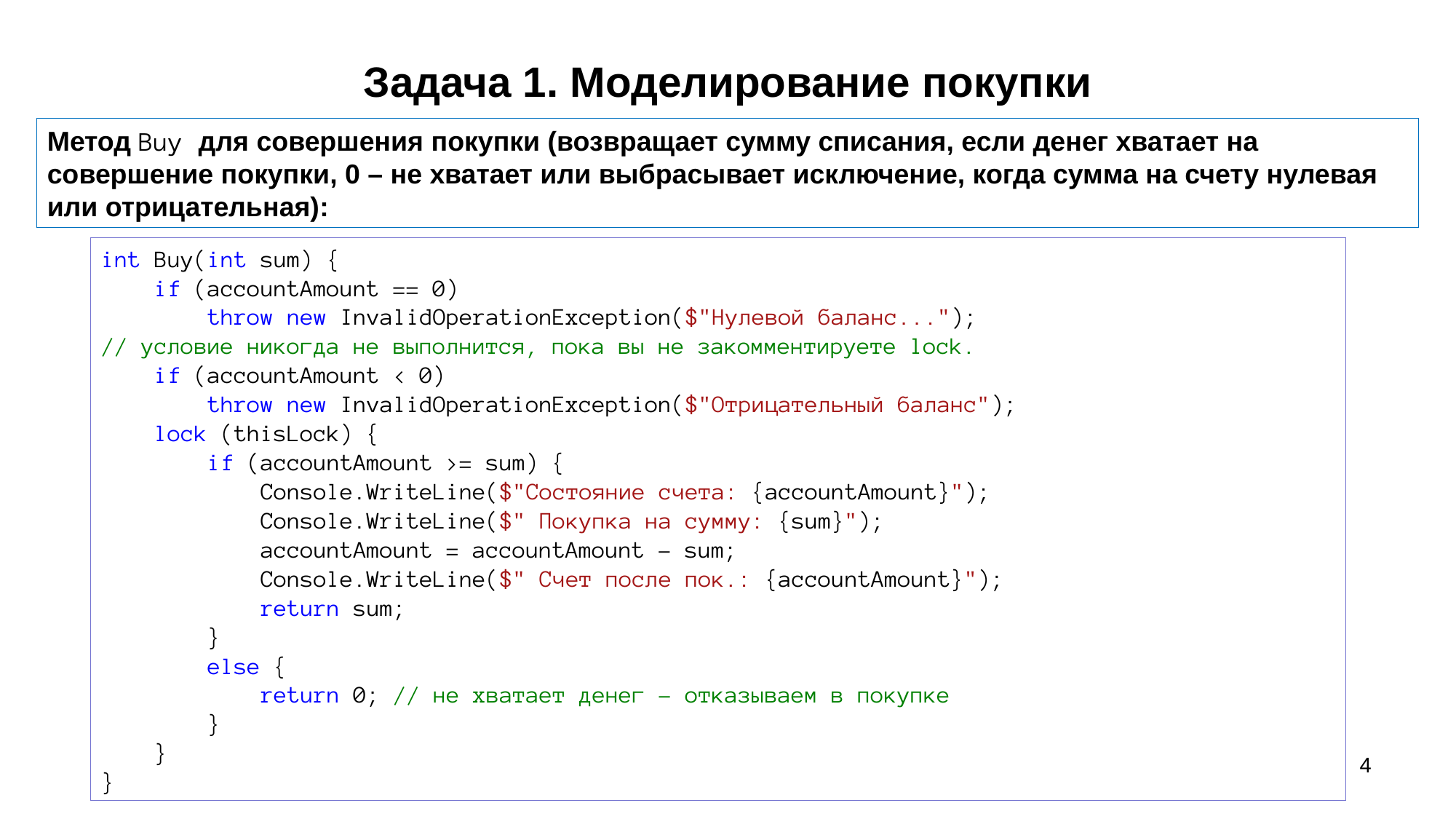

# Задача 1. Моделирование покупки
Метод Buy для совершения покупки (возвращает сумму списания, если денег хватает на совершение покупки, 0 – не хватает или выбрасывает исключение, когда сумма на счету нулевая или отрицательная):
int Buy(int sum) {
    if (accountAmount == 0)
        throw new InvalidOperationException($"Нулевой баланс...");
// условие никогда не выполнится, пока вы не закомментируете lock.
    if (accountAmount < 0)
        throw new InvalidOperationException($"Отрицательный баланс");
    lock (thisLock) {
        if (accountAmount >= sum) {
            Console.WriteLine($"Состояние счета: {accountAmount}");
            Console.WriteLine($" Покупка на сумму: {sum}");
            accountAmount = accountAmount - sum;
            Console.WriteLine($" Счет после пок.: {accountAmount}");
            return sum;
        }
        else {
            return 0; // не хватает денег - отказываем в покупке
        }
    }
}
4